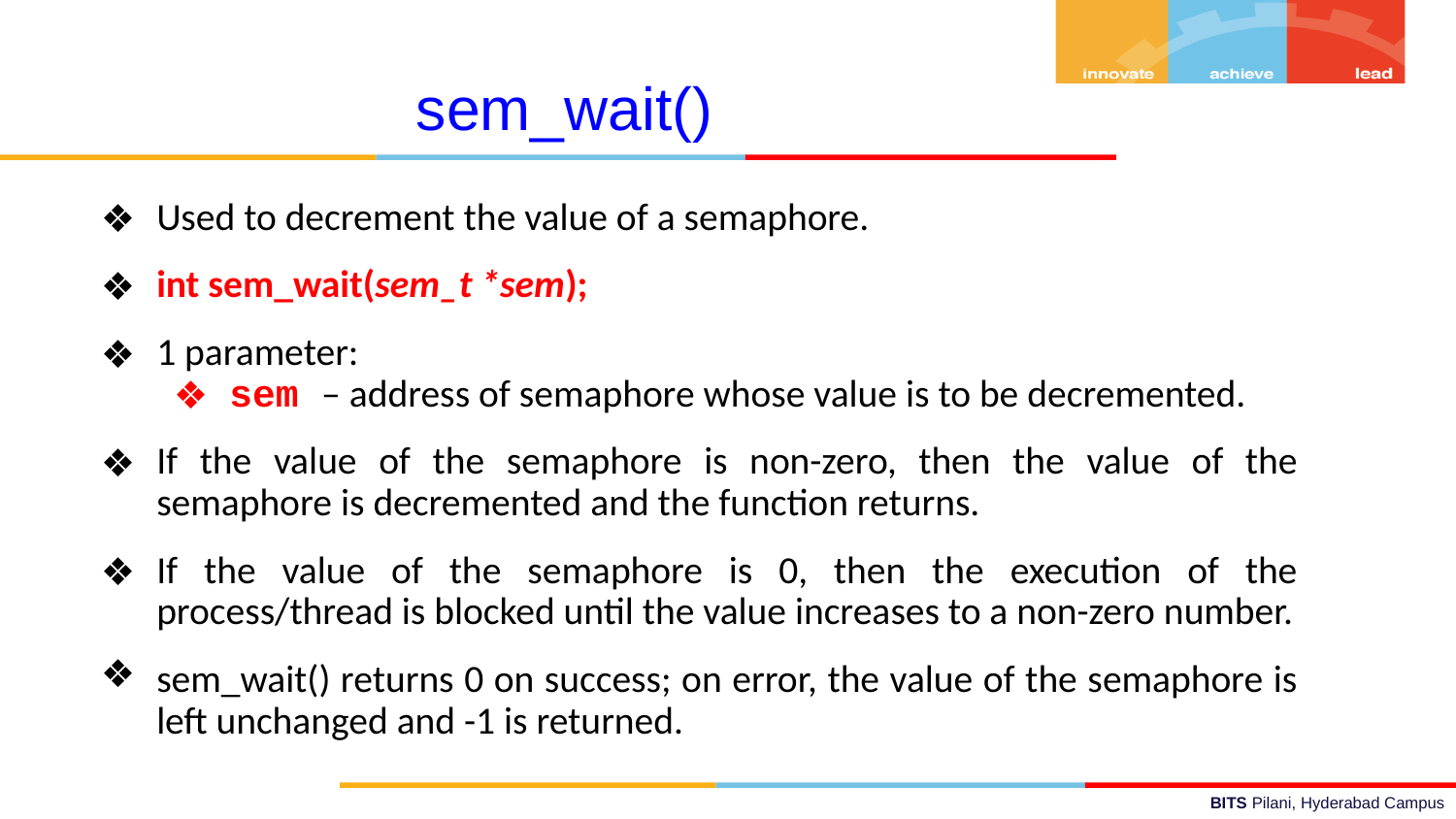

sem_wait()
Used to decrement the value of a semaphore.

int sem_wait(sem_t *sem);

1 parameter:
sem – address of semaphore whose value is to be decremented.

If the value of the semaphore is non-zero, then the value of the semaphore is decremented and the function returns.

If the value of the semaphore is 0, then the execution of the process/thread is blocked until the value increases to a non-zero number.

sem_wait() returns 0 on success; on error, the value of the semaphore is left unchanged and -1 is returned.